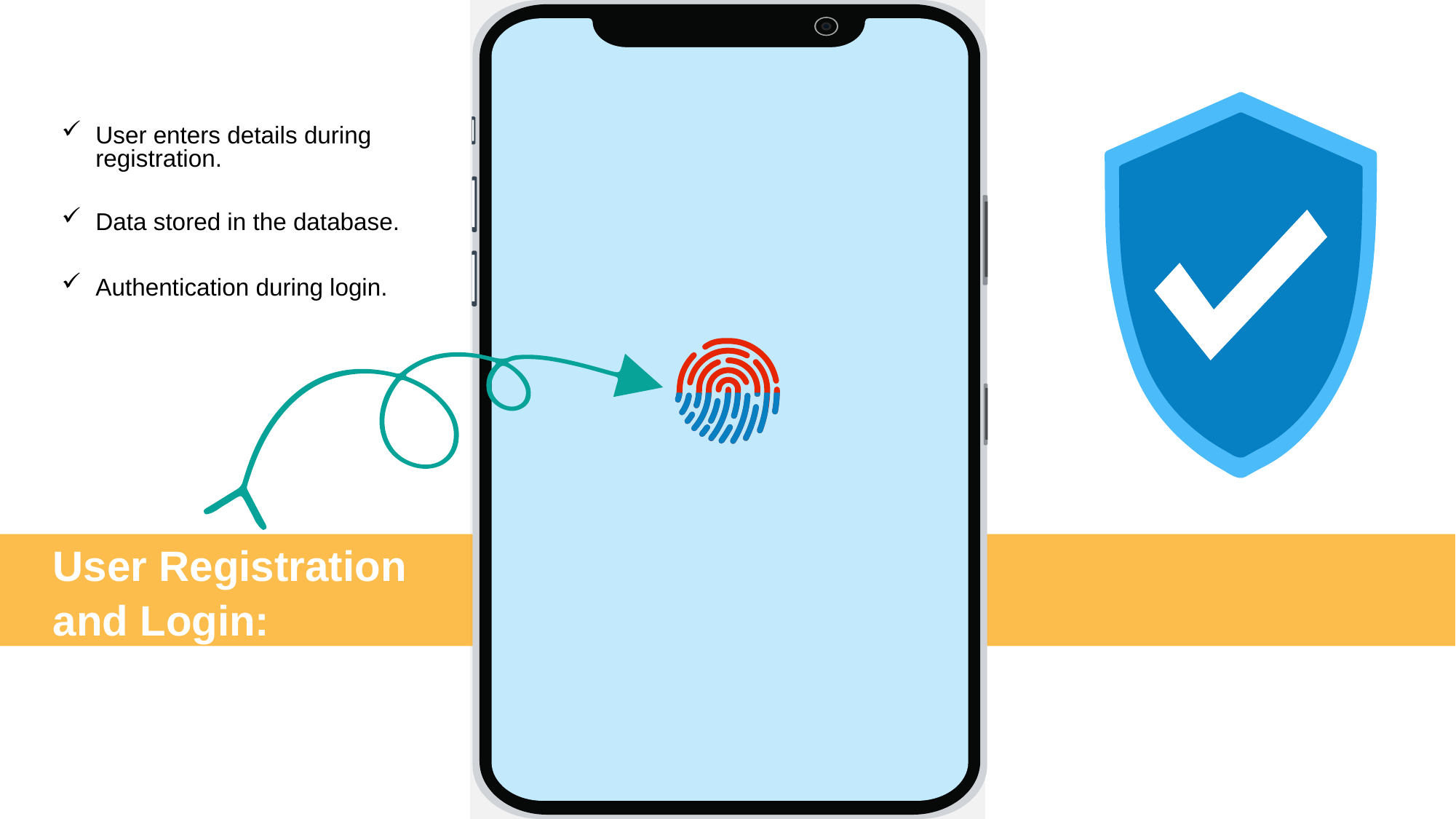

User enters details during registration.
Data stored in the database.
Authentication during login.

User Registration and Login: